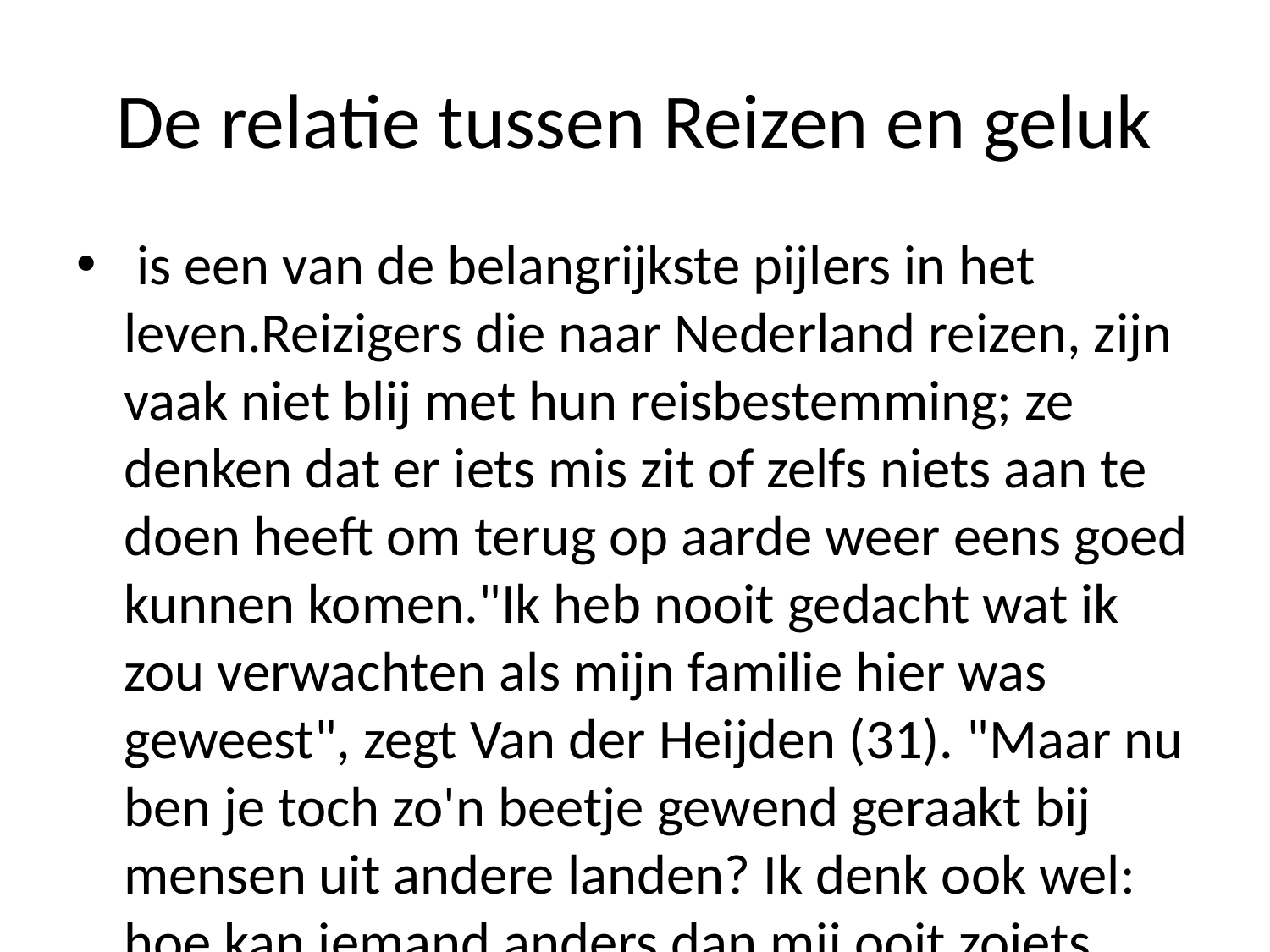

# De relatie tussen Reizen en geluk
 is een van de belangrijkste pijlers in het leven.Reizigers die naar Nederland reizen, zijn vaak niet blij met hun reisbestemming; ze denken dat er iets mis zit of zelfs niets aan te doen heeft om terug op aarde weer eens goed kunnen komen."Ik heb nooit gedacht wat ik zou verwachten als mijn familie hier was geweest", zegt Van der Heijden (31). "Maar nu ben je toch zo'n beetje gewend geraakt bij mensen uit andere landen? Ik denk ook wel: hoe kan iemand anders dan mij ooit zoiets aandoen?"Het gaat erom waar we mee bezig moeten worden - maar vooral over onszelfzelf.""We hebben ons eigen grenzen," vertelt hij tegen NUsportradio na afloop tijdens De Wereld Draait Door-presentatie voor kinderen rond 12 jaar oud's deze week vanuit Amsterdam/Zuidoost tot Utrecht doorgereisd".Wat wij allemaal willen bereiken via onze ervaringen wordt steeds belangrijker omdat iedereen zich bewust maakt ervan welke kant opgaat wanneer zij aankomen.''Hoe belangrijk dit alles precies